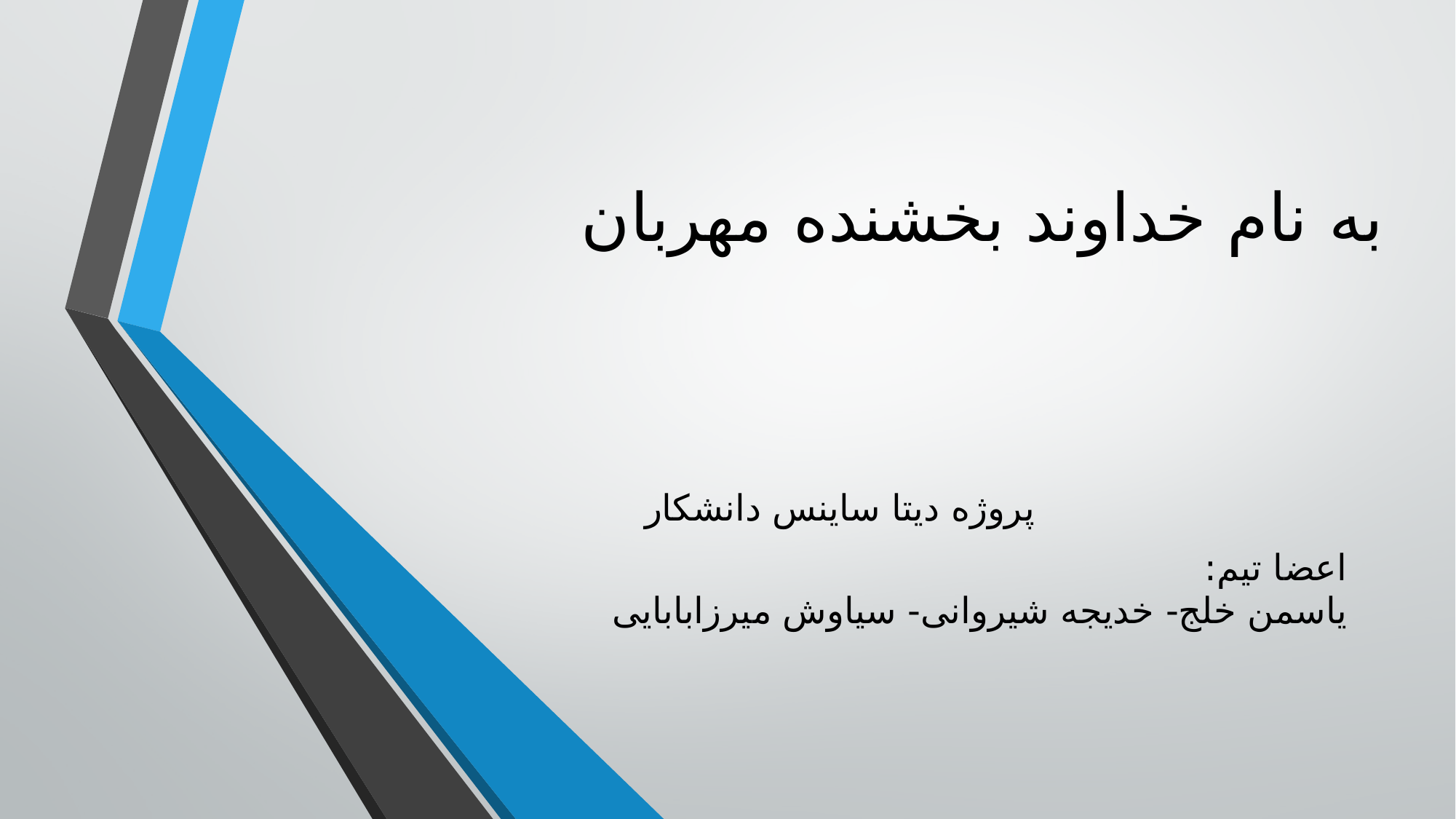

# به نام خداوند بخشنده مهربان
پروژه دیتا ساینس دانشکار
اعضا تیم:
یاسمن خلج- خدیجه شیروانی- سیاوش میرزابابایی